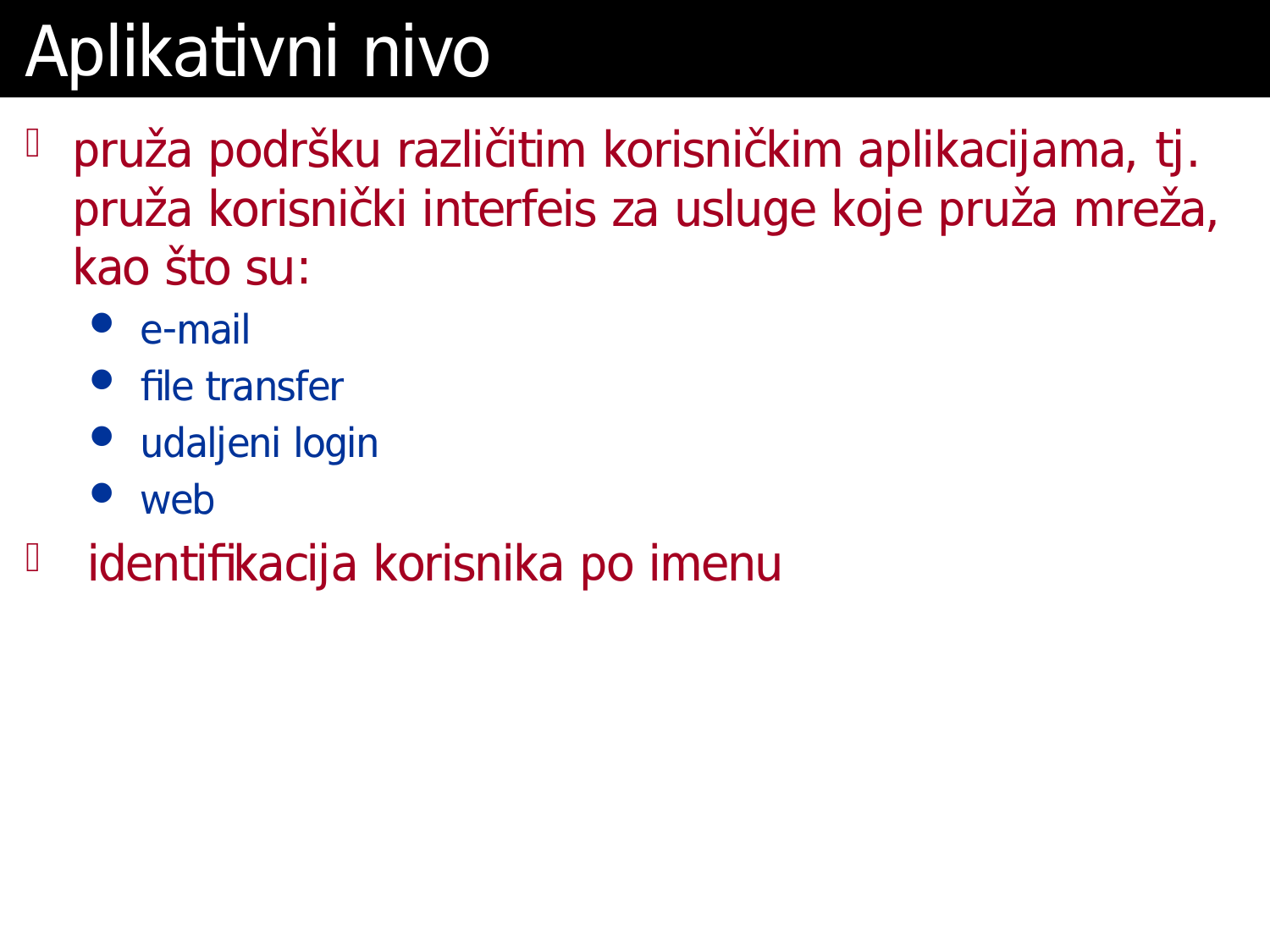

# Aplikativni nivo
pruža podršku različitim korisničkim aplikacijama, tj. pruža korisnički interfeis za usluge koje pruža mreža, kao što su:
 e-mail
 file transfer
 udaljeni login
 web
 identifikacija korisnika po imenu